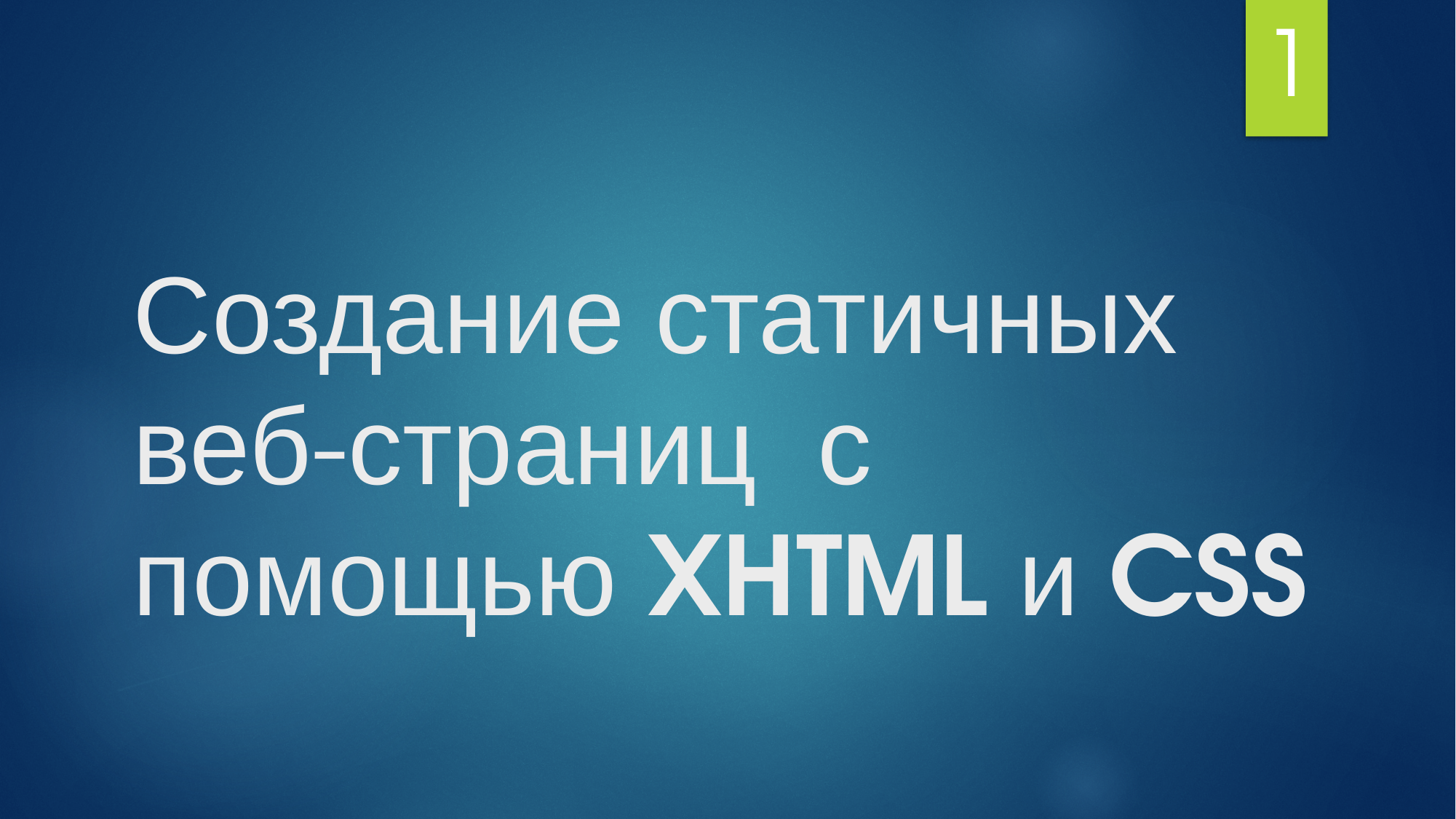

1
# Создание статичных веб-страниц  с помощью XHTML и CSS